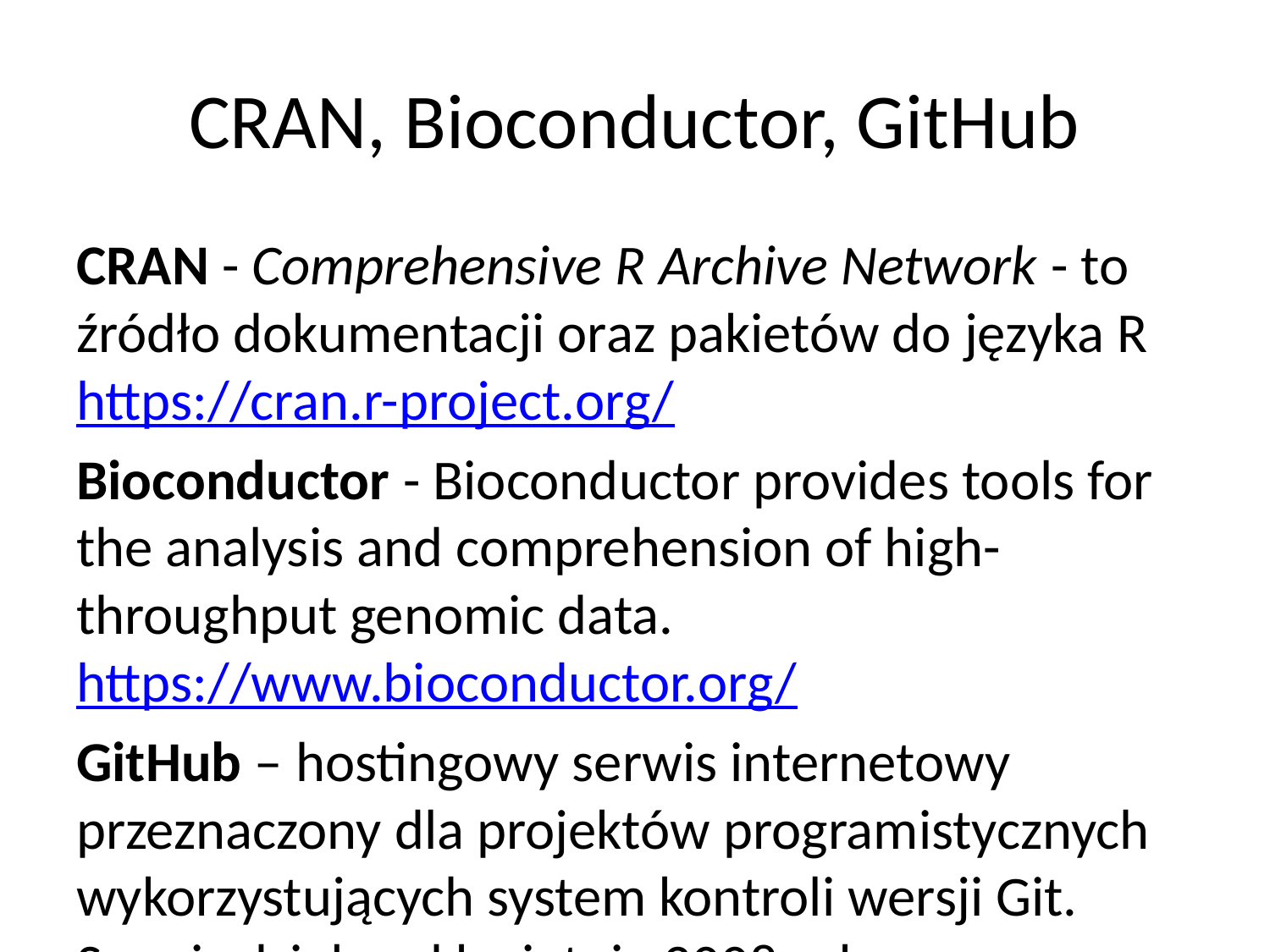

# CRAN, Bioconductor, GitHub
CRAN - Comprehensive R Archive Network - to źródło dokumentacji oraz pakietów do języka R
https://cran.r-project.org/
Bioconductor - Bioconductor provides tools for the analysis and comprehension of high-throughput genomic data. https://www.bioconductor.org/
GitHub – hostingowy serwis internetowy przeznaczony dla projektów programistycznych wykorzystujących system kontroli wersji Git. Serwis działa od kwietnia 2008 roku. https://github.com/
Wszystkie te serwisy są źródłem pakietóW rozszerzających możliwości R: CRAN - pakiety o różnorodnych zastosowaniach, Bioconductor - pakiety o zastosowaniach biologicznych, Github wersje pakietów w trakcie budowy.